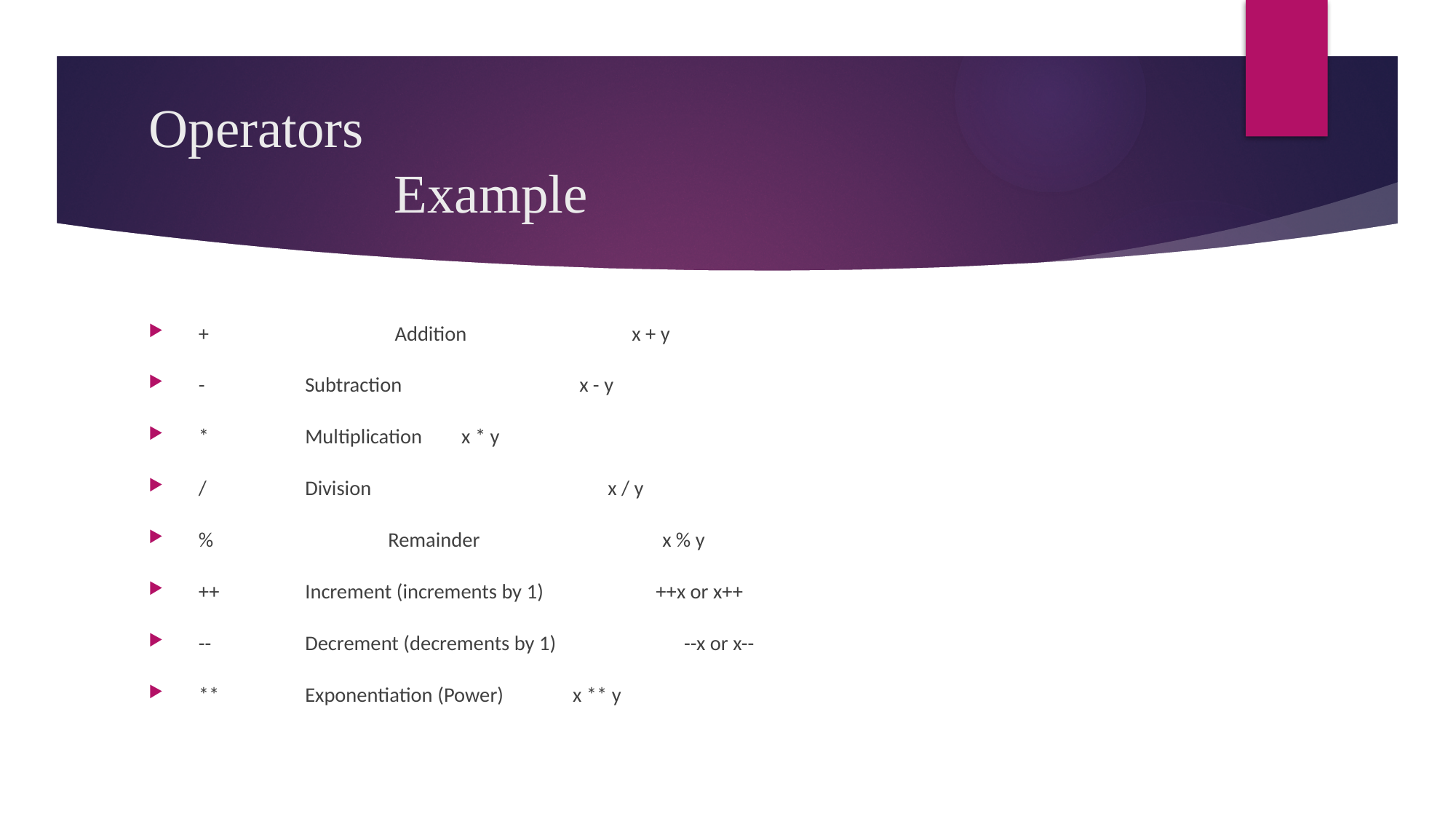

# Operators 	                                                                      Example
+	                        Addition                                   x + y
-				     Subtraction	                            x - y
*				     Multiplication					   x * y
/				     Division	                                  x / y
%	                	     Remainder	                            x % y
++				     Increment (increments by 1)		         ++x or x++
--				     Decrement (decrements by 1)	               --x or x--
**				     Exponentiation (Power)			         x ** y